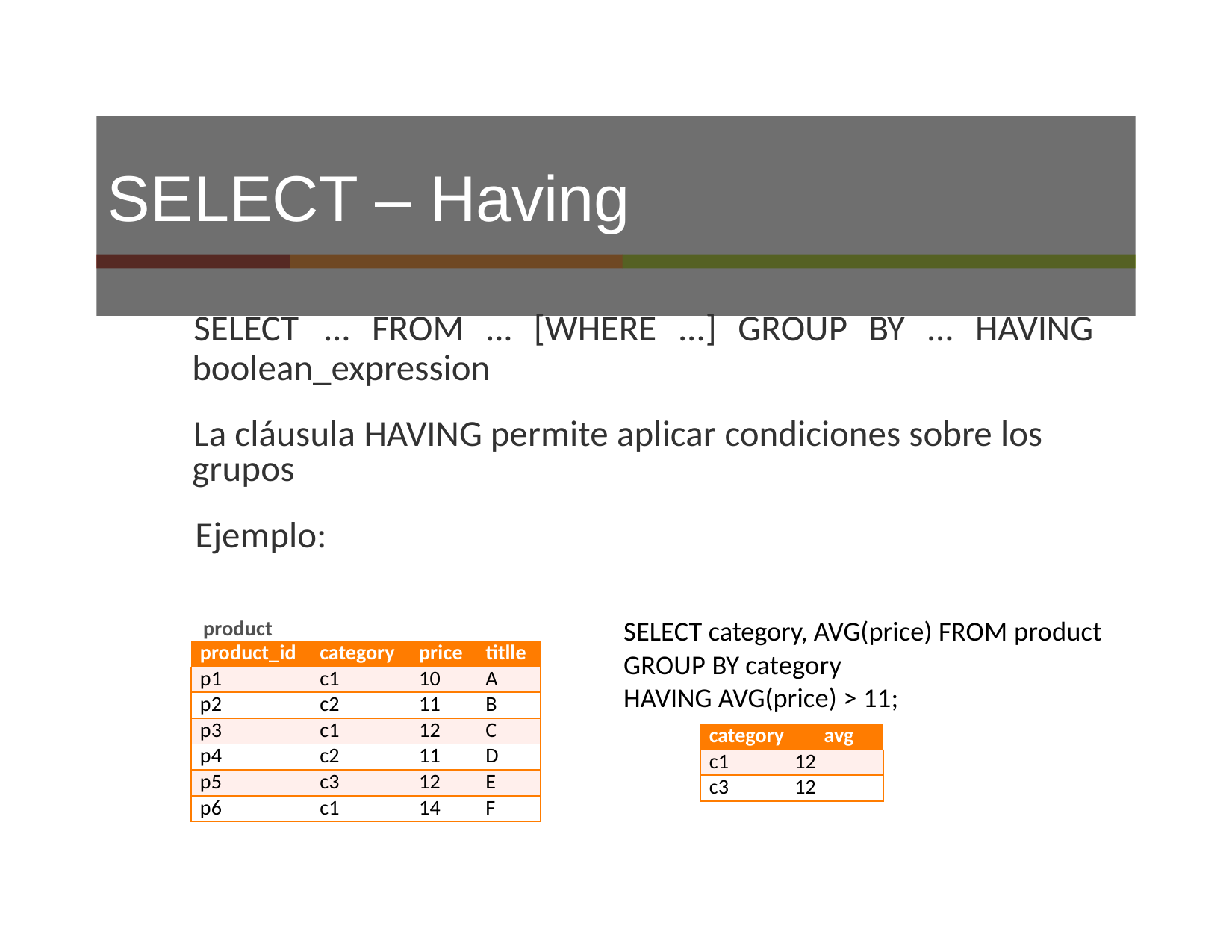

# SELECT – Having
SELECT	...	FROM	...	[WHERE	...]	GROUP	BY	...	HAVING
boolean_expression
La cláusula HAVING permite aplicar condiciones sobre los  grupos
Ejemplo:
product
SELECT category, AVG(price) FROM product  GROUP BY category
HAVING AVG(price) > 11;
| product\_id | category | price | titlle |
| --- | --- | --- | --- |
| p1 | c1 | 10 | A |
| p2 | c2 | 11 | B |
| p3 | c1 | 12 | C |
| p4 | c2 | 11 | D |
| p5 | c3 | 12 | E |
| p6 | c1 | 14 | F |
| category |  | avg |
| --- | --- | --- |
| c1 | 12 |  |
| c3 | 12 |  |